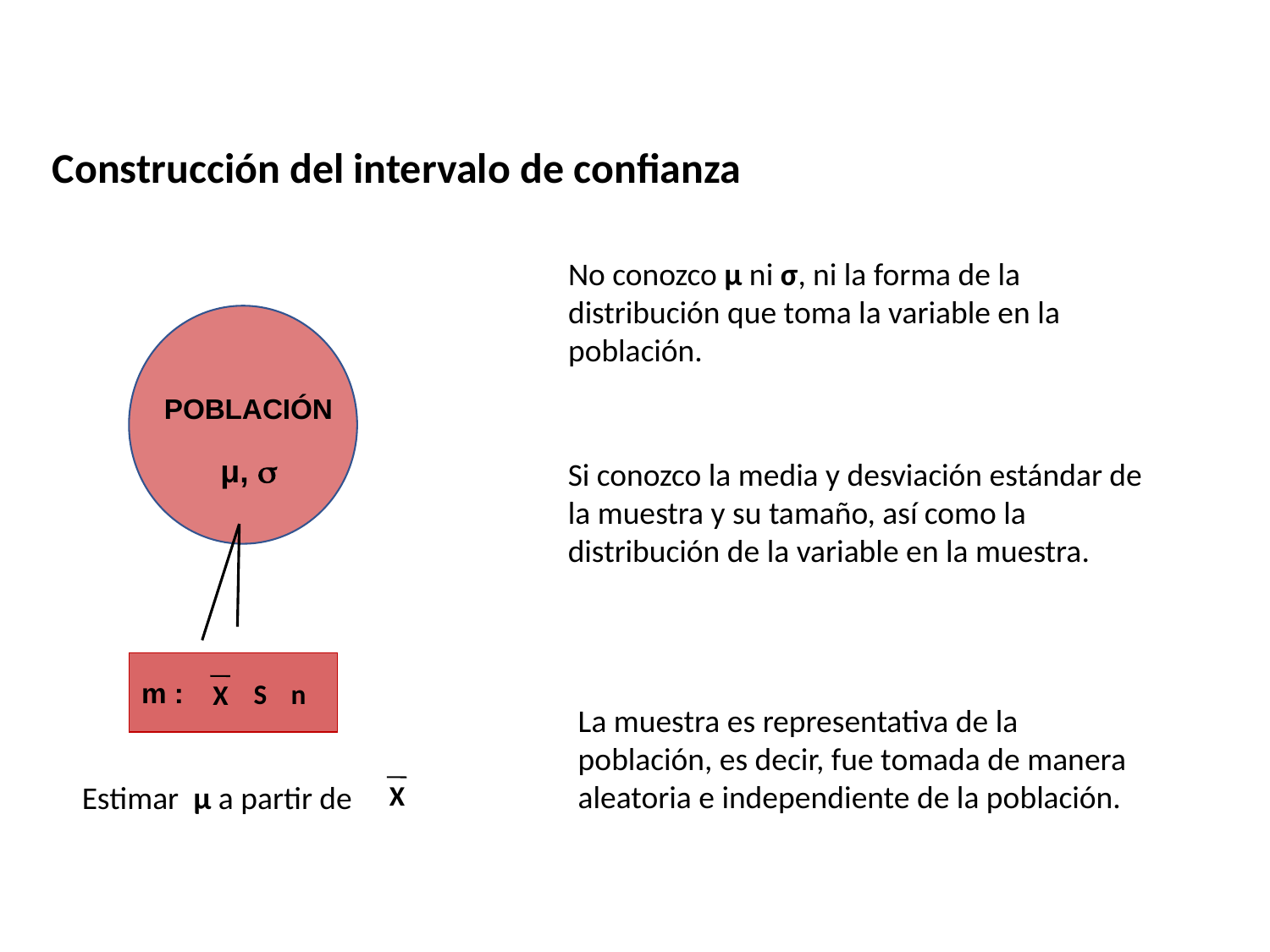

Construcción del intervalo de confianza
No conozco μ ni σ, ni la forma de la distribución que toma la variable en la población.

POBLACIÓN
μ, σ
Si conozco la media y desviación estándar de la muestra y su tamaño, así como la distribución de la variable en la muestra.
m :
S
n
X
La muestra es representativa de la población, es decir, fue tomada de manera aleatoria e independiente de la población.
Estimar  μ a partir de
X